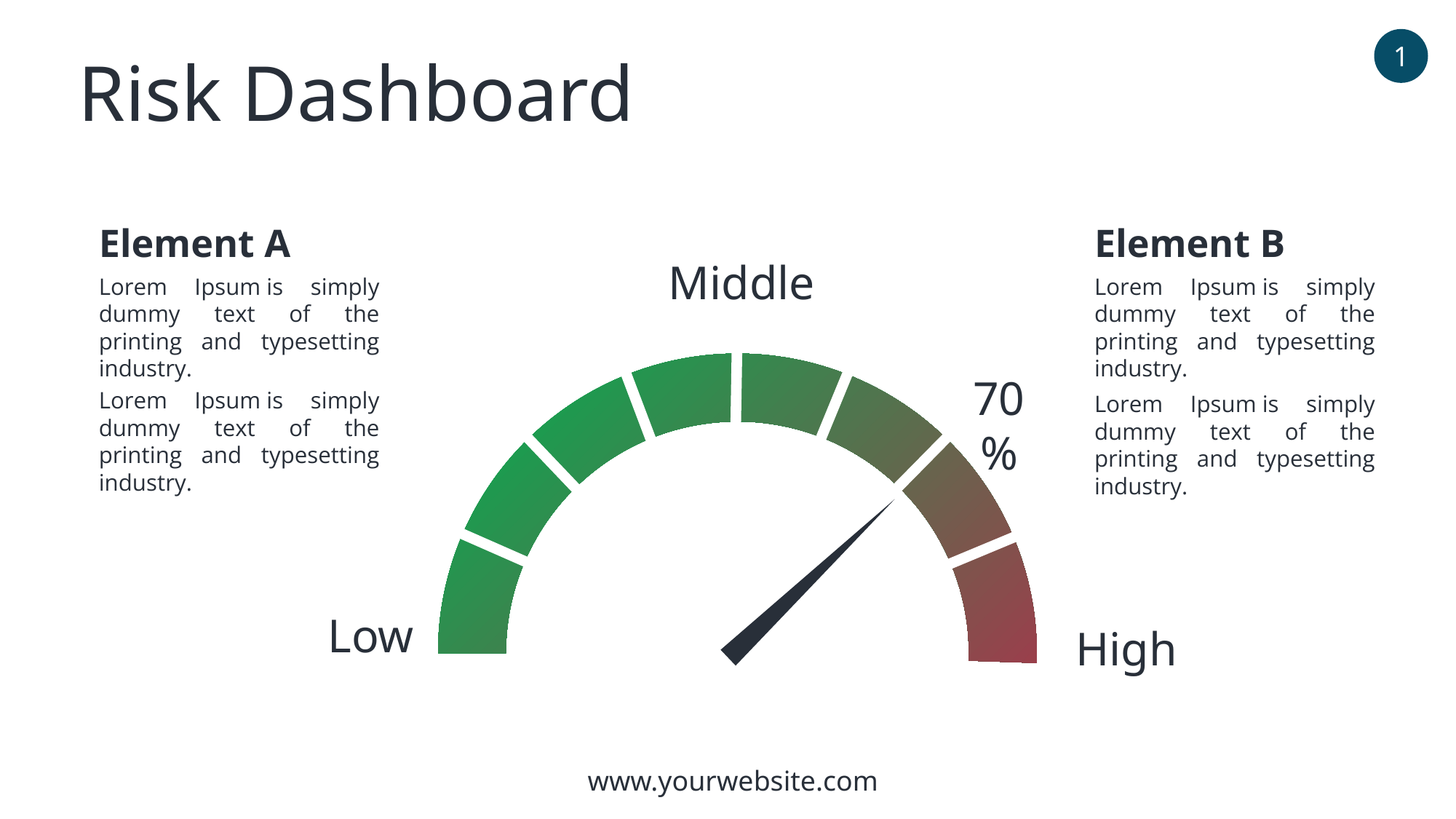

1
Risk Dashboard
Element A
Element B
Middle
Lorem Ipsum is simply dummy text of the printing and typesetting industry.
Lorem Ipsum is simply dummy text of the printing and typesetting industry.

70%
Lorem Ipsum is simply dummy text of the printing and typesetting industry.
Lorem Ipsum is simply dummy text of the printing and typesetting industry.

Low
High
www.yourwebsite.com